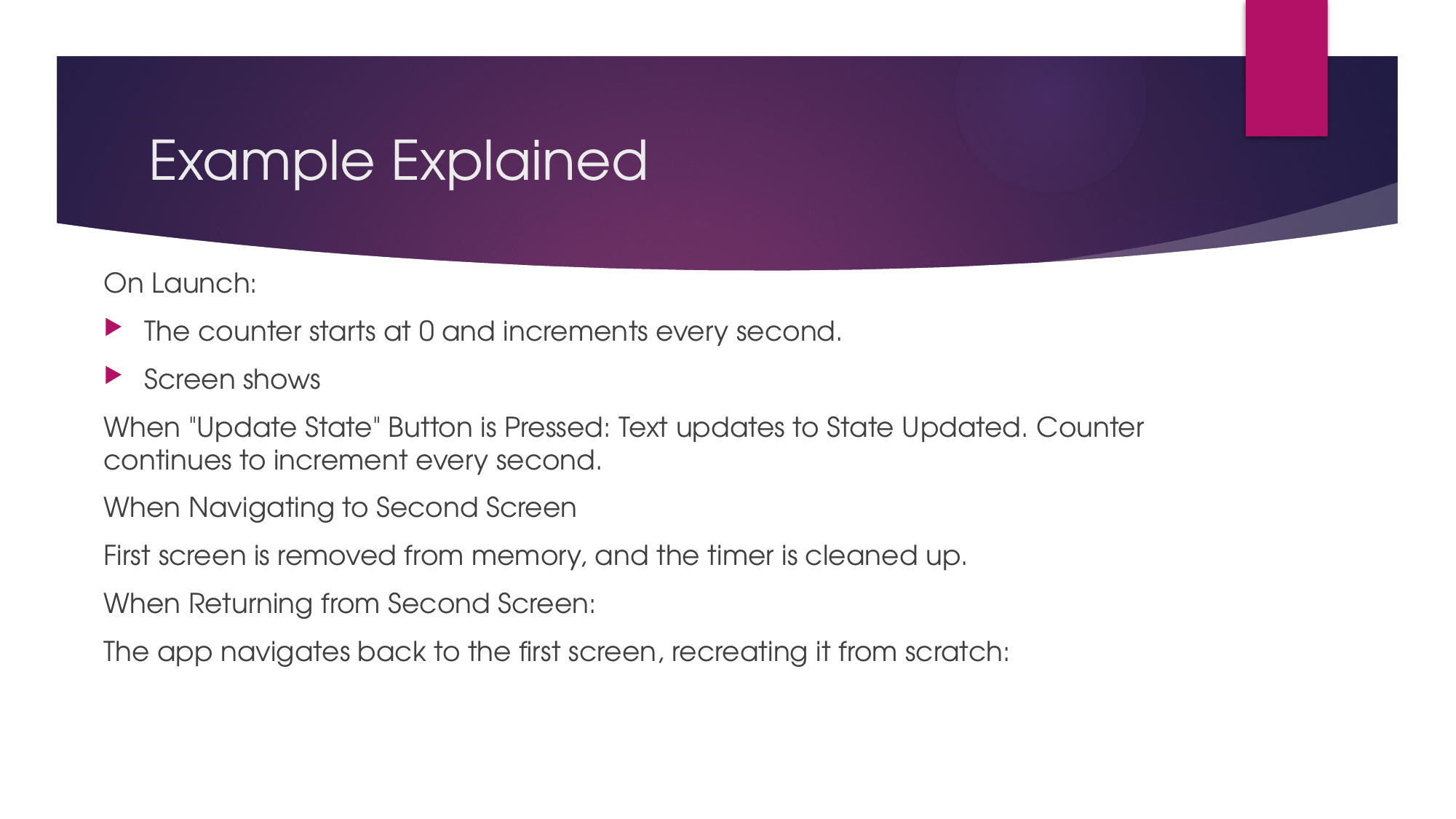

# Example Explained
On Launch:
The counter starts at 0 and increments every second.
Screen shows
When "Update State" Button is Pressed: Text updates to State Updated. Counter continues to increment every second.
When Navigating to Second Screen
First screen is removed from memory, and the timer is cleaned up.
When Returning from Second Screen:
The app navigates back to the first screen, recreating it from scratch: